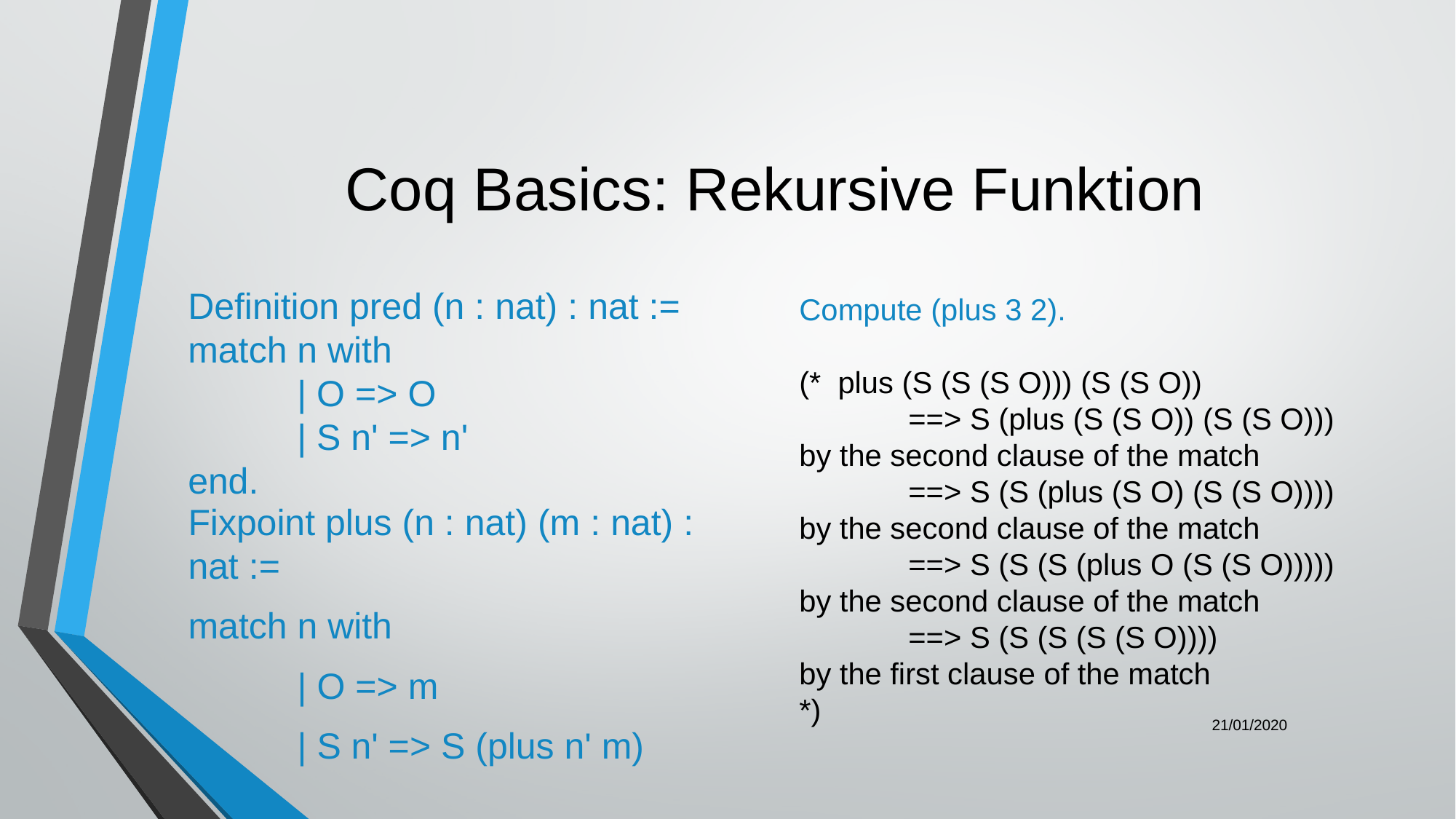

# Coq Basics: Rekursive Funktion
Definition pred (n : nat) : nat :=
match n with
	| O => O
	| S n' => n'
end.
Compute (plus 3 2).

(*  plus (S (S (S O))) (S (S O))
	==> S (plus (S (S O)) (S (S O)))
by the second clause of the match
	==> S (S (plus (S O) (S (S O))))
by the second clause of the match
	==> S (S (S (plus O (S (S O)))))
by the second clause of the match
	==> S (S (S (S (S O))))
by the first clause of the match
*)
Fixpoint plus (n : nat) (m : nat) : nat :=
match n with
	| O => m
	| S n' => S (plus n' m)
21/01/2020